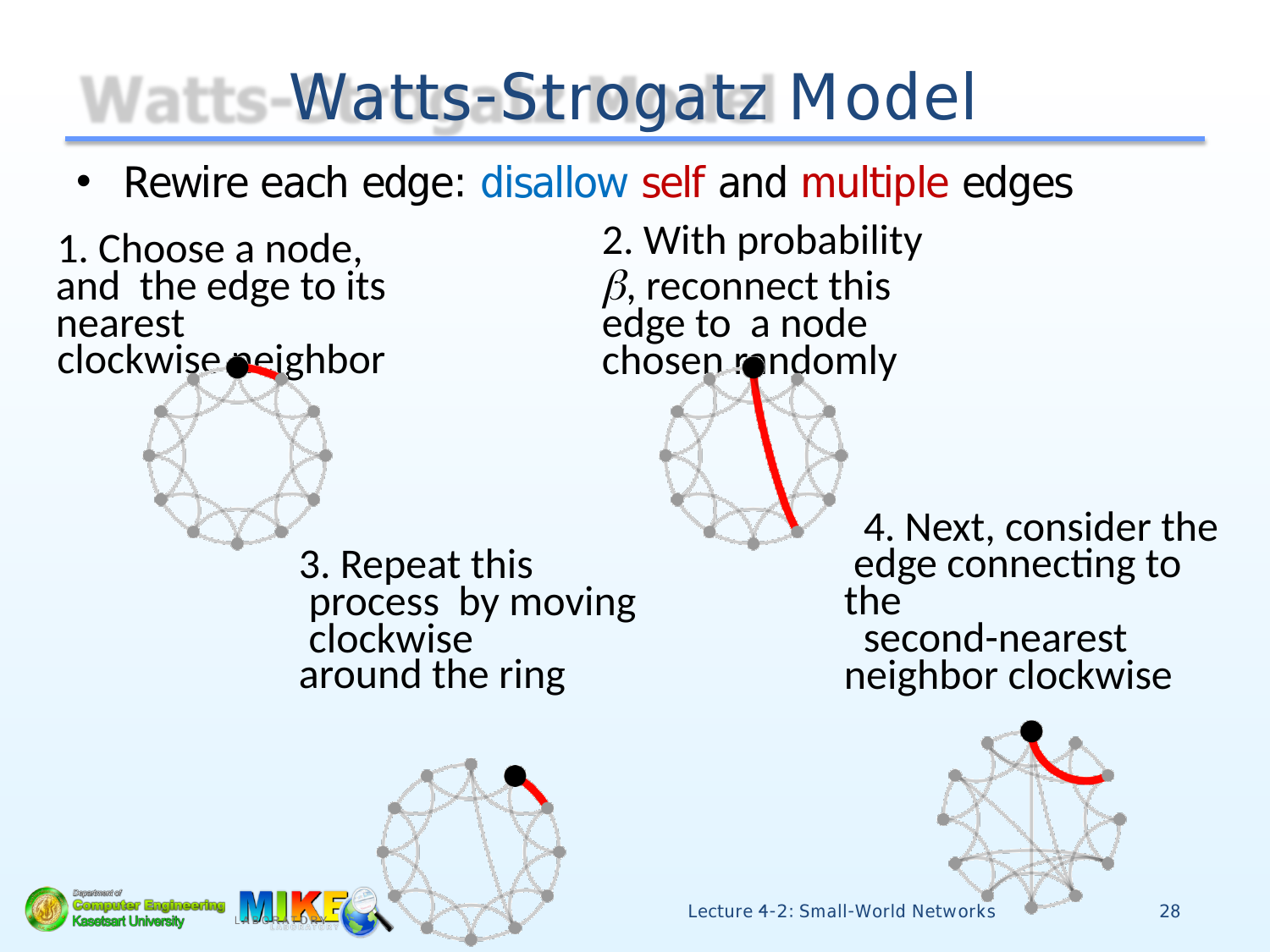

# Watts-Strogatz Model
Rewire each edge: disallow self and multiple edges
2. With probability
β, reconnect this edge to  a node chosen randomly
1. Choose a node, and  the edge to its nearest
clockwise neighbor

4. Next, consider the  edge connecting to the
second-nearest  neighbor clockwise
3. Repeat this process  by moving clockwise
around the ring

Lecture 4-2: Small-World Networks
28